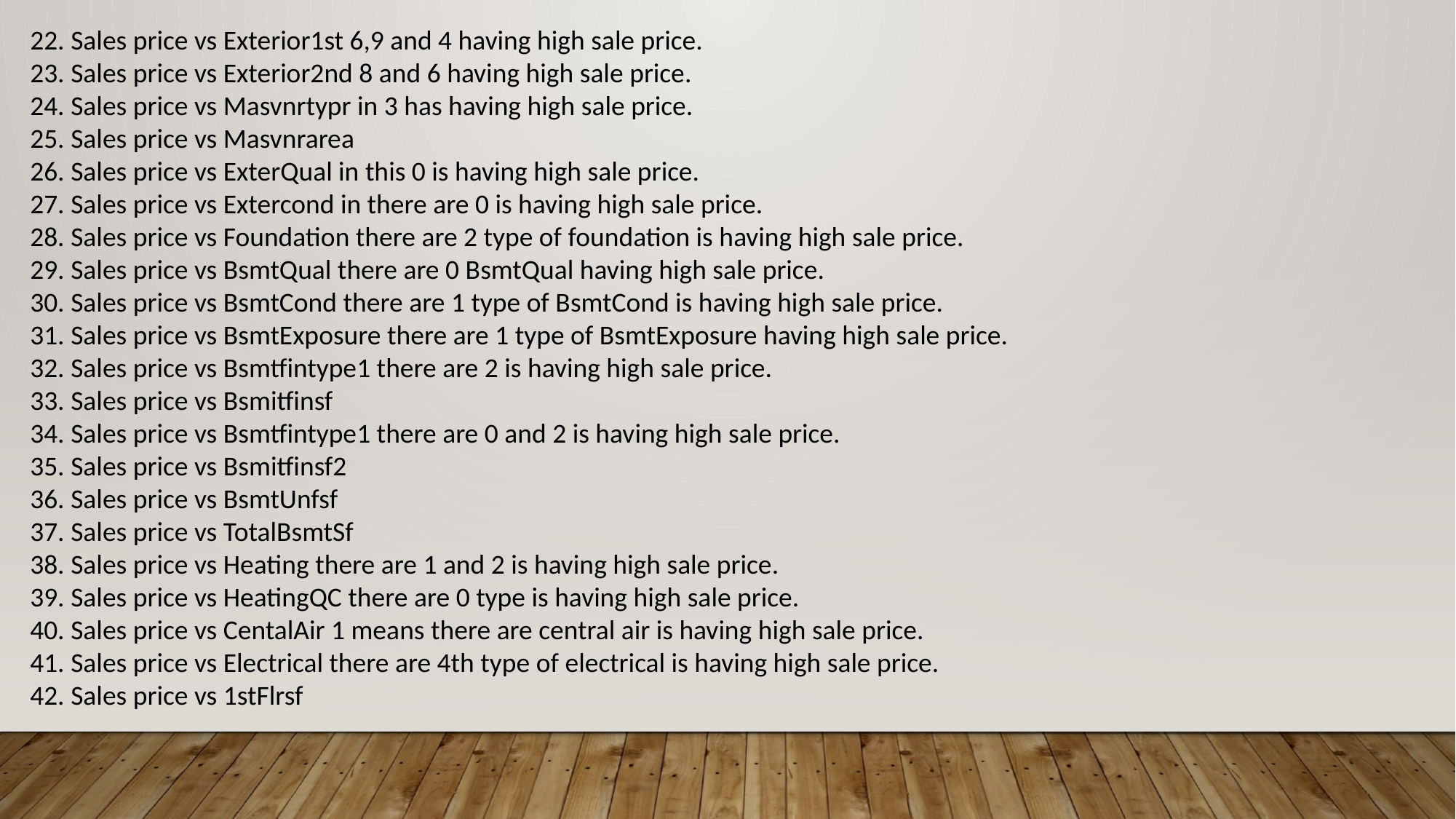

22. Sales price vs Exterior1st 6,9 and 4 having high sale price.
23. Sales price vs Exterior2nd 8 and 6 having high sale price.
24. Sales price vs Masvnrtypr in 3 has having high sale price.
25. Sales price vs Masvnrarea
26. Sales price vs ExterQual in this 0 is having high sale price.
27. Sales price vs Extercond in there are 0 is having high sale price.
28. Sales price vs Foundation there are 2 type of foundation is having high sale price.
29. Sales price vs BsmtQual there are 0 BsmtQual having high sale price.
30. Sales price vs BsmtCond there are 1 type of BsmtCond is having high sale price.
31. Sales price vs BsmtExposure there are 1 type of BsmtExposure having high sale price.
32. Sales price vs Bsmtfintype1 there are 2 is having high sale price.
33. Sales price vs Bsmitfinsf
34. Sales price vs Bsmtfintype1 there are 0 and 2 is having high sale price.
35. Sales price vs Bsmitfinsf2
36. Sales price vs BsmtUnfsf
37. Sales price vs TotalBsmtSf
38. Sales price vs Heating there are 1 and 2 is having high sale price.
39. Sales price vs HeatingQC there are 0 type is having high sale price.
40. Sales price vs CentalAir 1 means there are central air is having high sale price.
41. Sales price vs Electrical there are 4th type of electrical is having high sale price.
42. Sales price vs 1stFlrsf